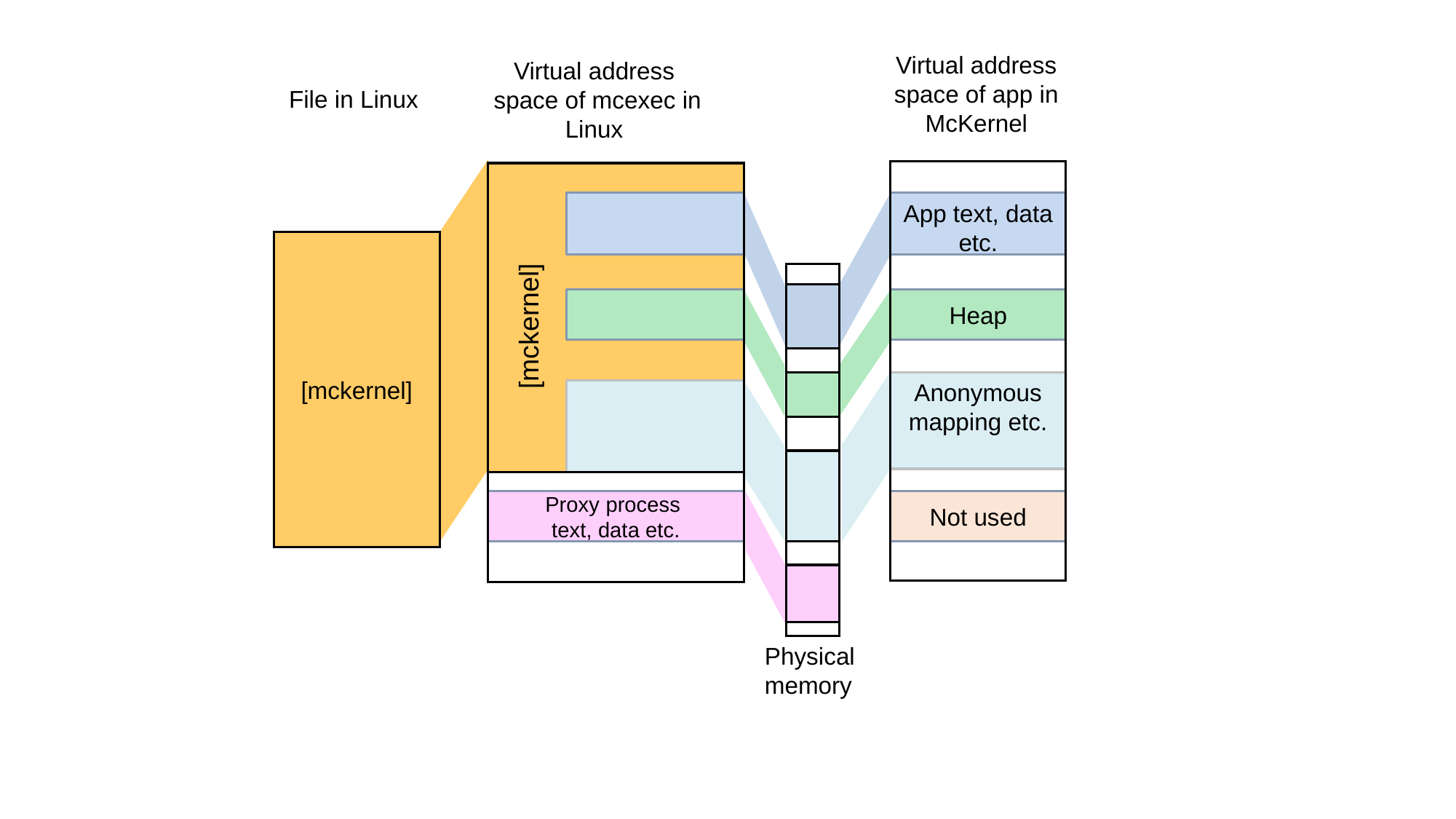

Virtual address
space of app in
McKernel
Virtual address
 space of mcexec in
Linux
File in Linux

App text, data etc.
[mckernel]

Heap

[mckernel]

Anonymous mapping etc.

Proxy process
text, data etc.
Not used

Physical
memory